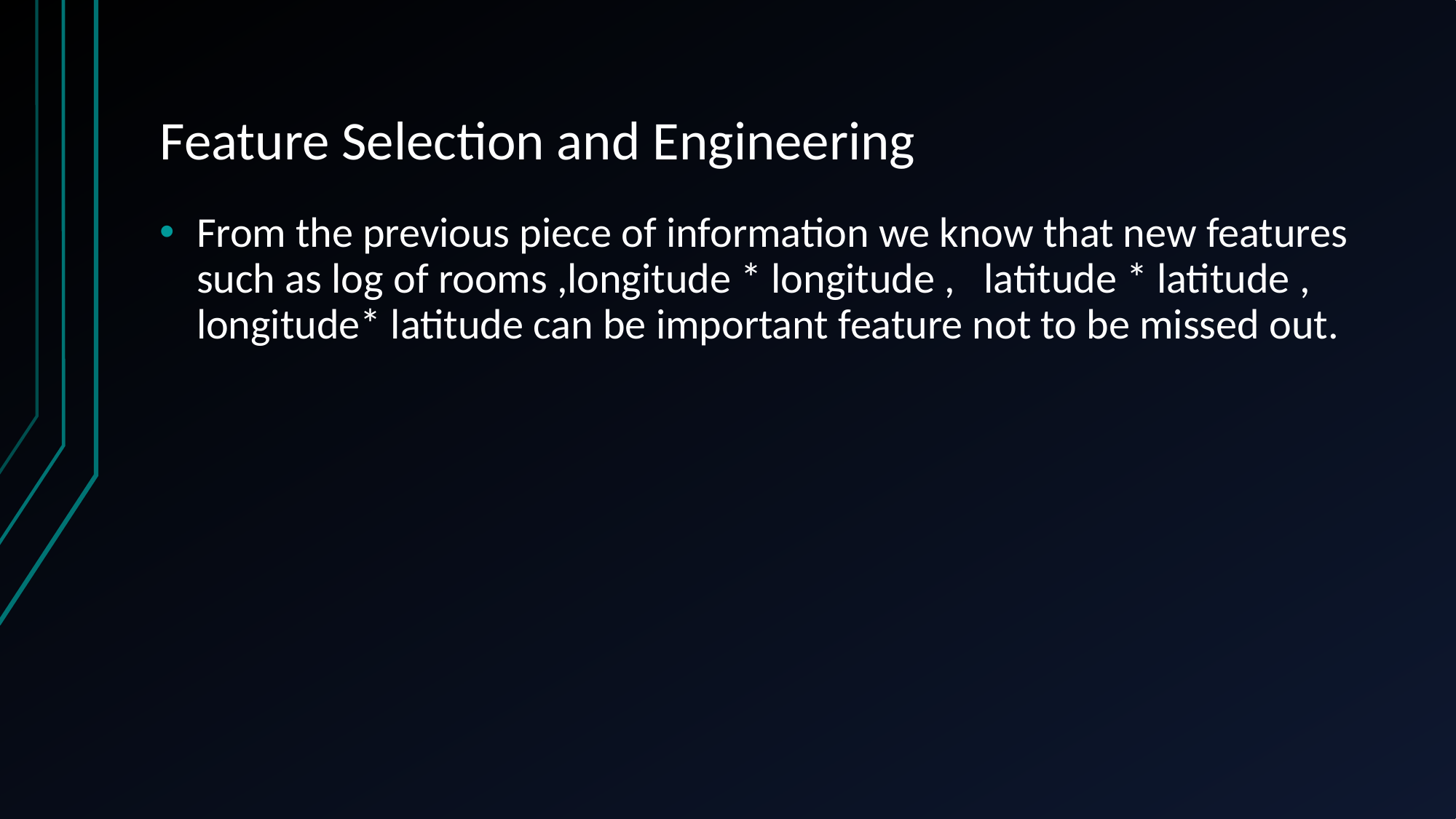

# Feature Selection and Engineering
From the previous piece of information we know that new features such as log of rooms ,longitude * longitude ,   latitude * latitude , longitude* latitude can be important feature not to be missed out.